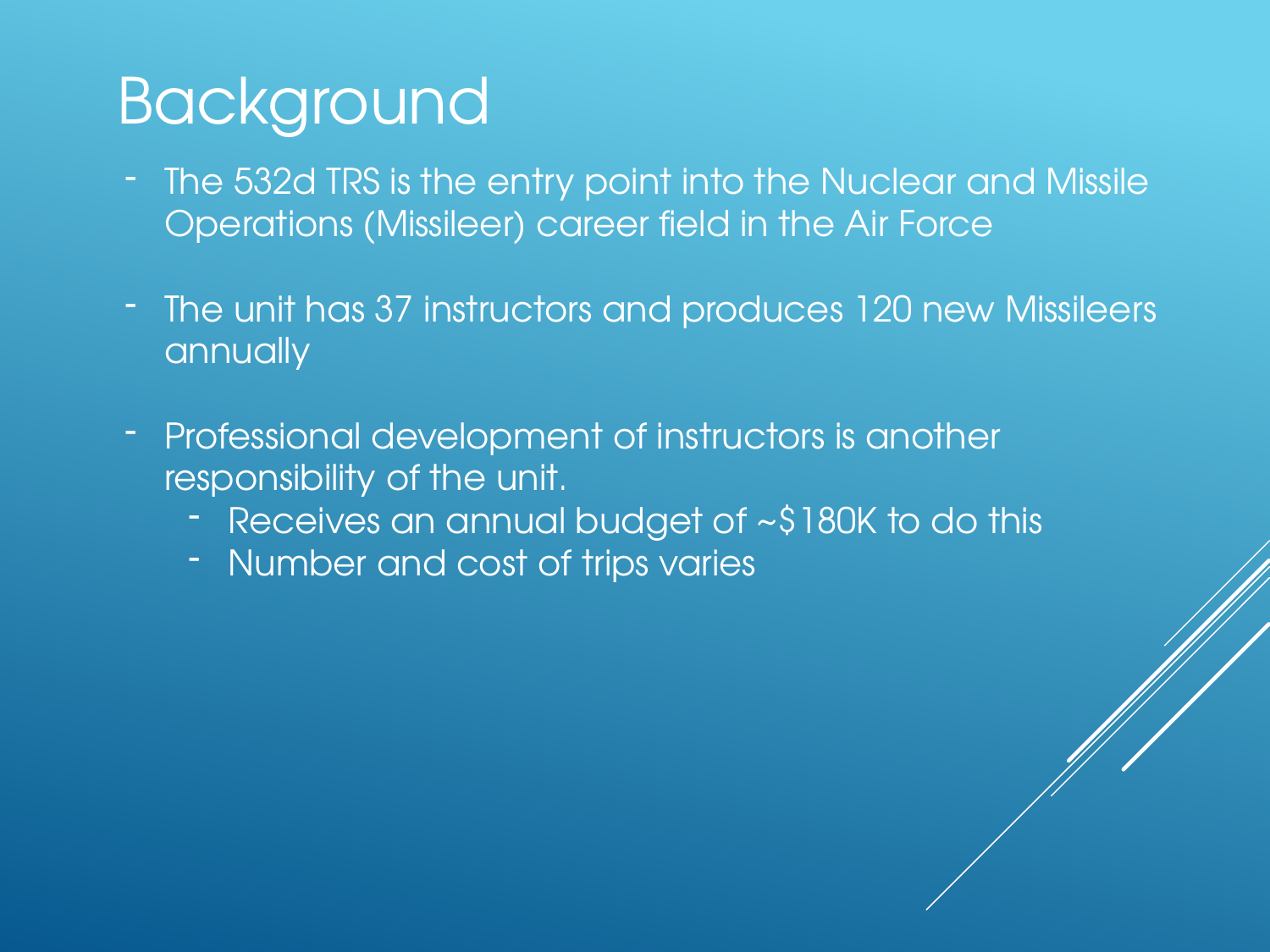

Background
The 532d TRS is the entry point into the Nuclear and Missile Operations (Missileer) career field in the Air Force

The unit has 37 instructors and produces 120 new Missileers annually

Professional development of instructors is another responsibility of the unit.
Receives an annual budget of ~$180K to do this
Number and cost of trips varies